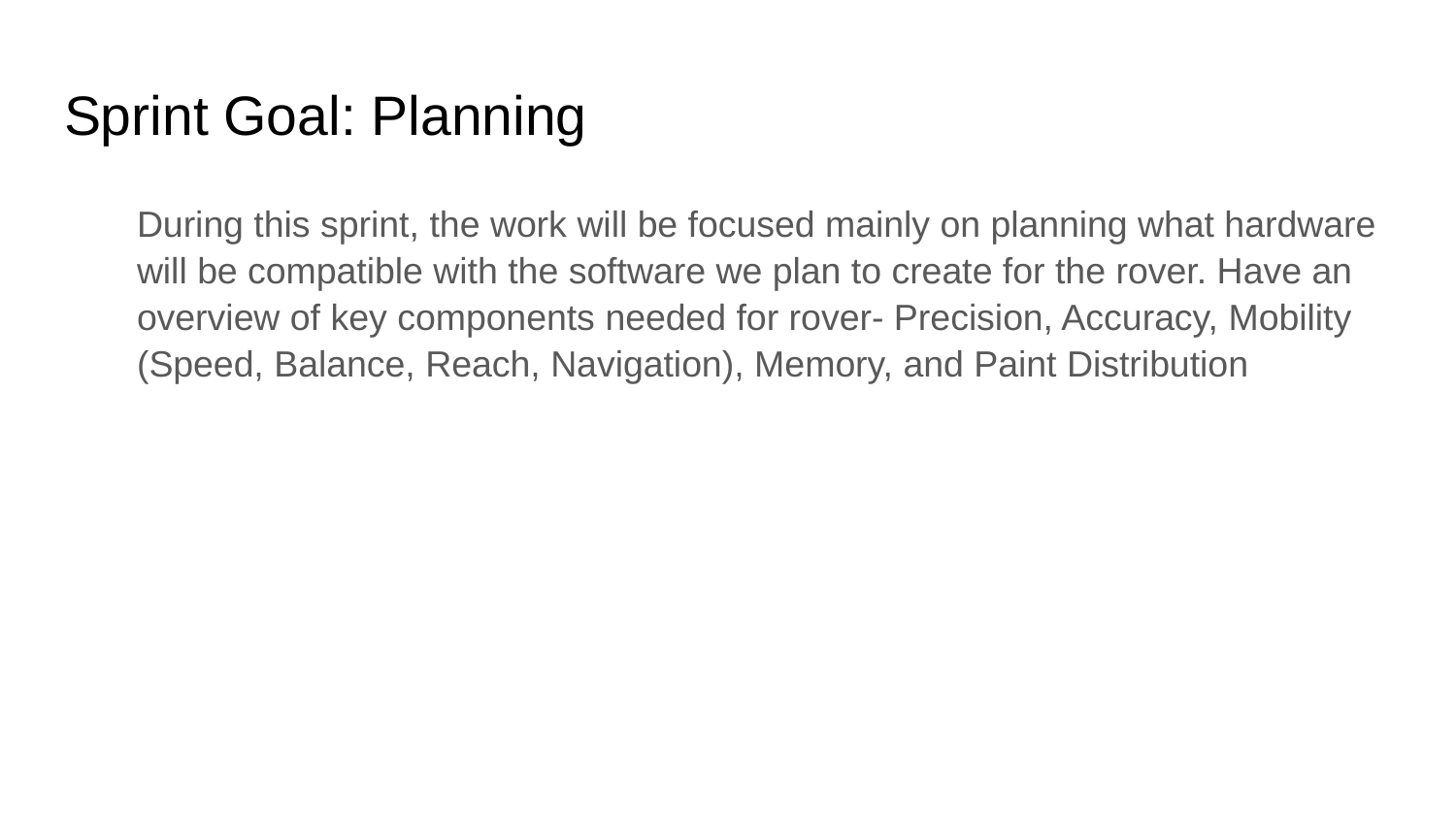

# Sprint Goal: Planning
During this sprint, the work will be focused mainly on planning what hardware will be compatible with the software we plan to create for the rover. Have an overview of key components needed for rover- Precision, Accuracy, Mobility (Speed, Balance, Reach, Navigation), Memory, and Paint Distribution